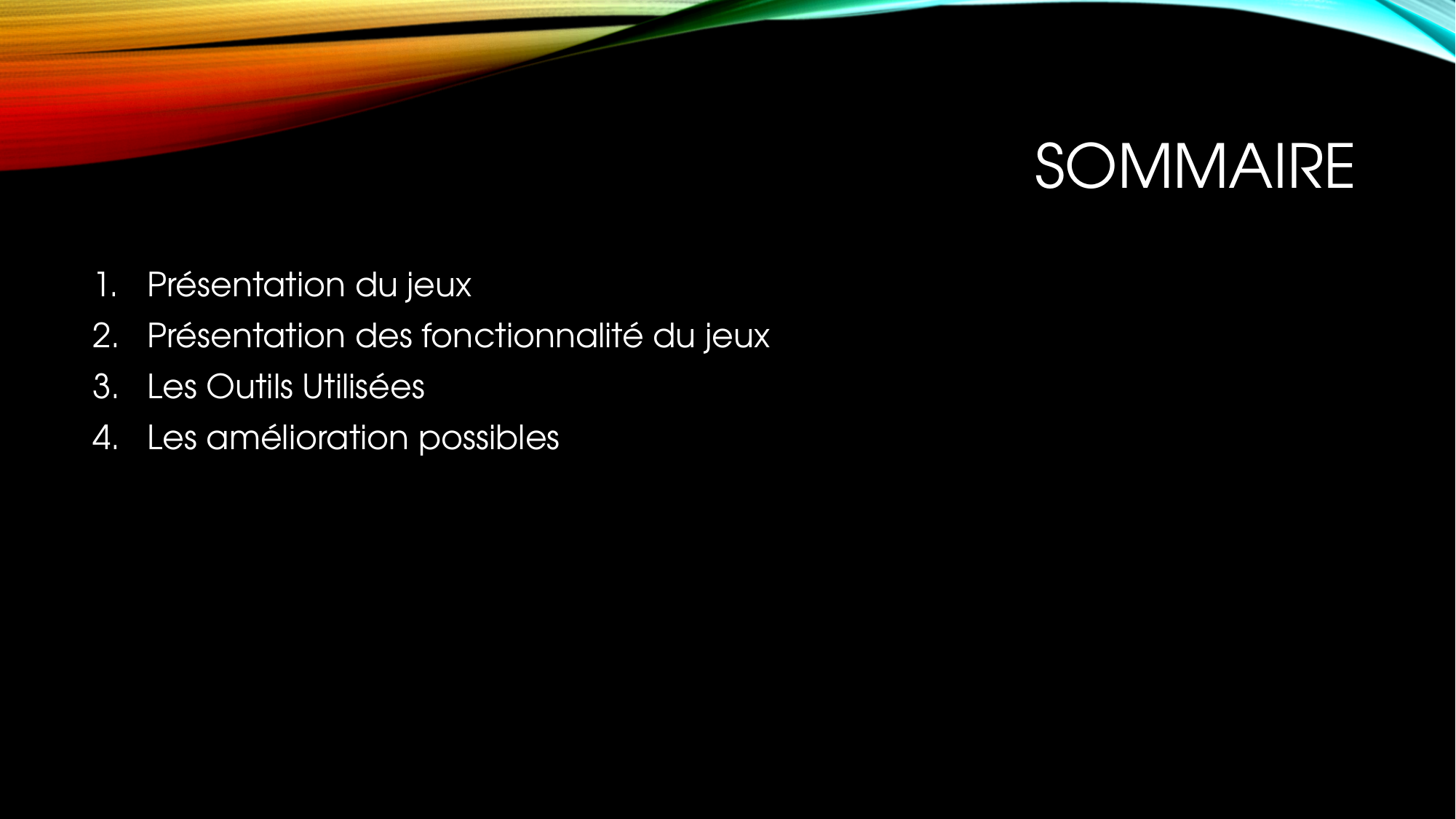

# Sommaire
Présentation du jeux
Présentation des fonctionnalité du jeux
Les Outils Utilisées
Les amélioration possibles